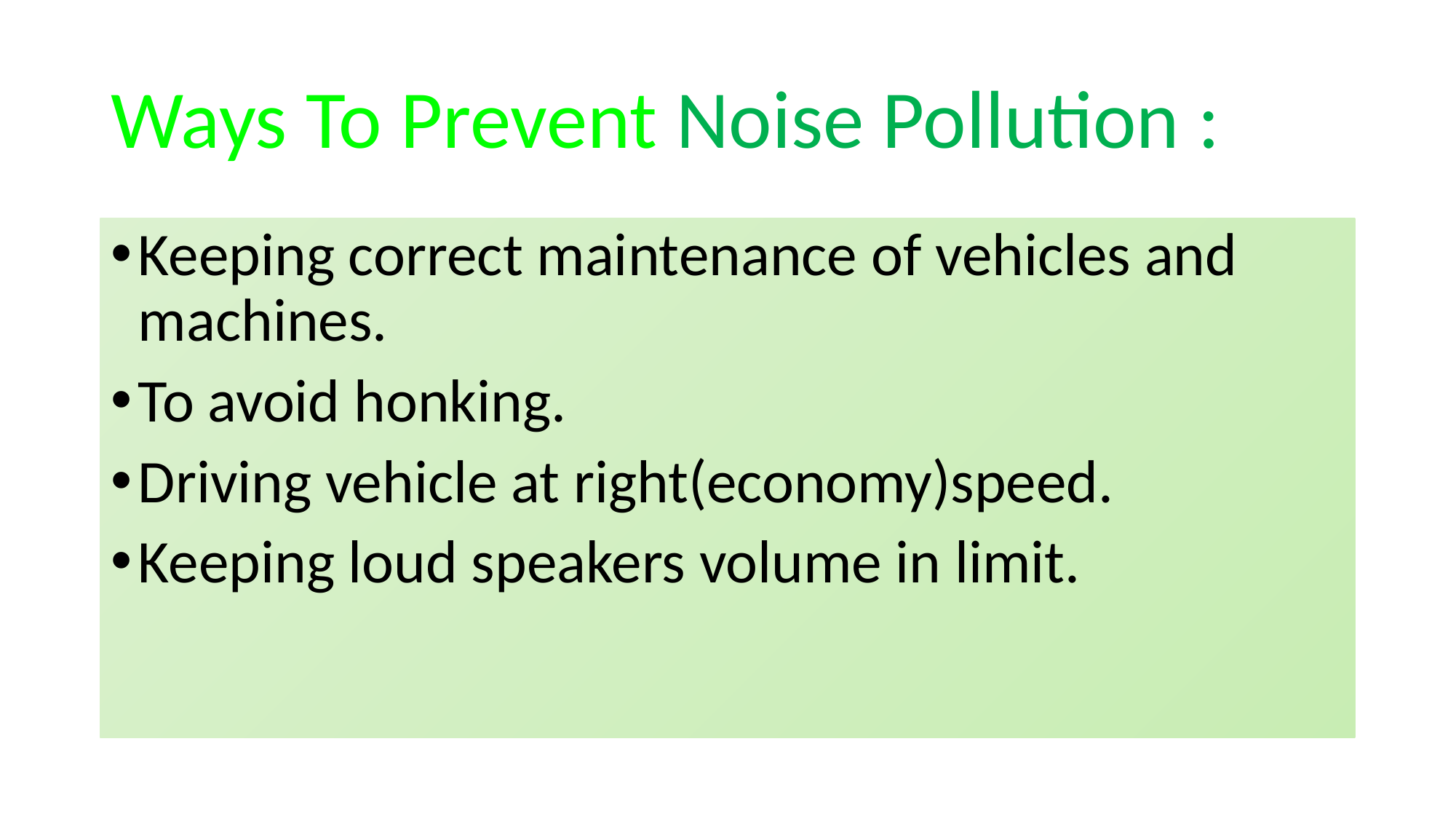

# Ways To Prevent Noise Pollution :
Keeping correct maintenance of vehicles and machines.
To avoid honking.
Driving vehicle at right(economy)speed.
Keeping loud speakers volume in limit.